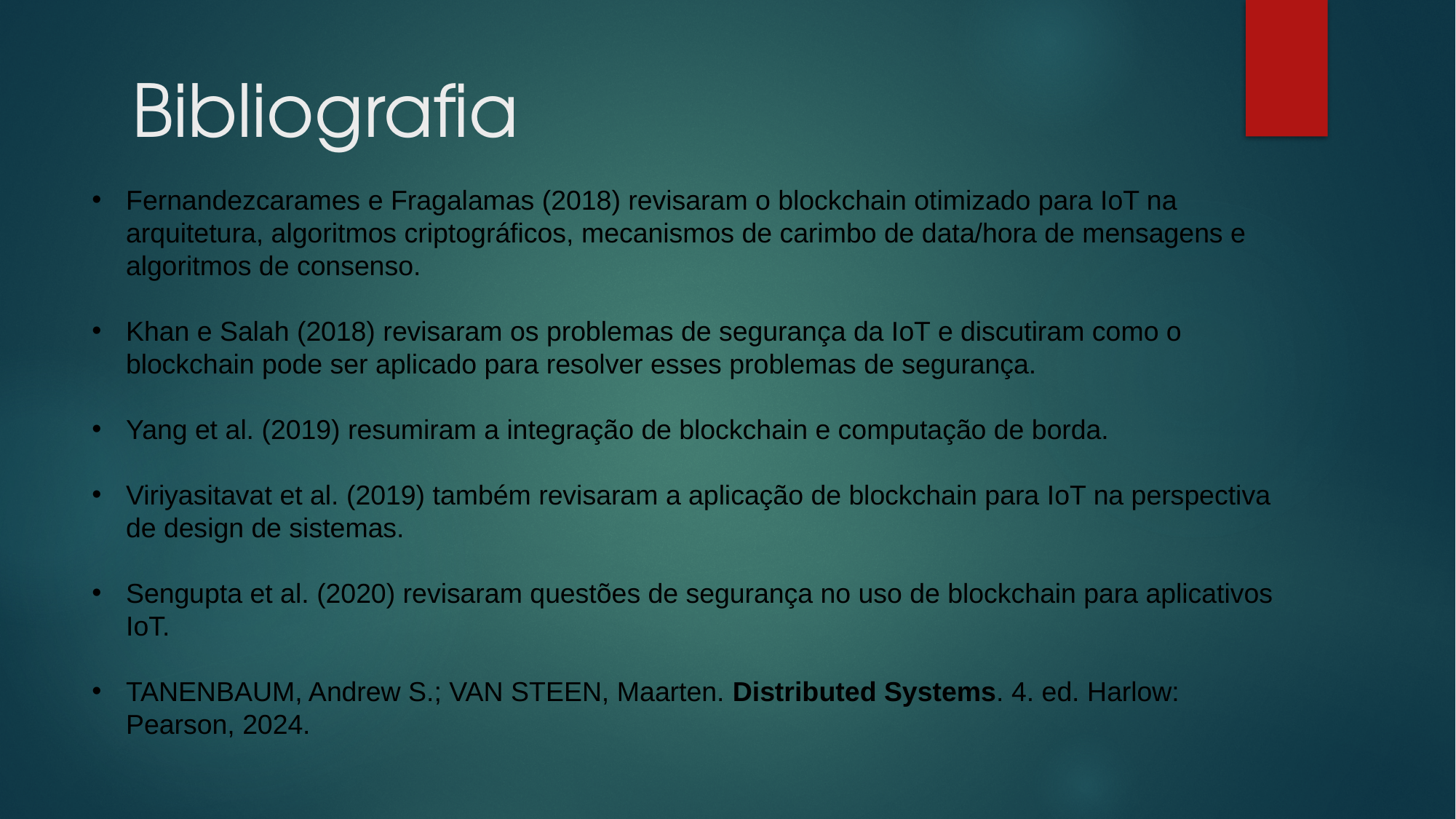

# Bibliografia
Fernandezcarames e Fragalamas (2018) revisaram o blockchain otimizado para IoT na arquitetura, algoritmos criptográficos, mecanismos de carimbo de data/hora de mensagens e algoritmos de consenso.

Khan e Salah (2018) revisaram os problemas de segurança da IoT e discutiram como o blockchain pode ser aplicado para resolver esses problemas de segurança.

Yang et al. (2019) resumiram a integração de blockchain e computação de borda.

Viriyasitavat et al. (2019) também revisaram a aplicação de blockchain para IoT na perspectiva de design de sistemas.

Sengupta et al. (2020) revisaram questões de segurança no uso de blockchain para aplicativos IoT.

TANENBAUM, Andrew S.; VAN STEEN, Maarten. Distributed Systems. 4. ed. Harlow: Pearson, 2024.